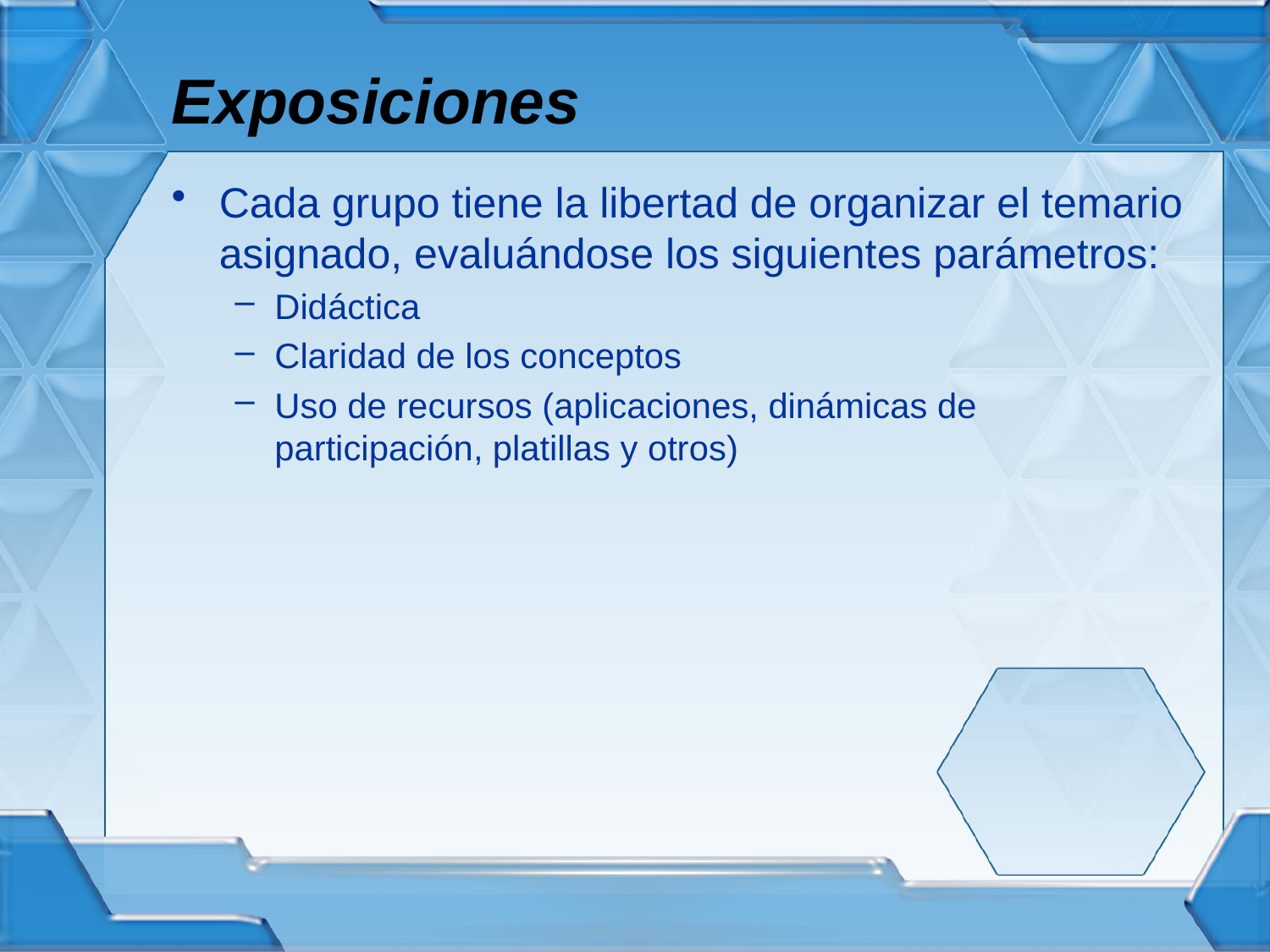

# Exposiciones
Cada grupo tiene la libertad de organizar el temario asignado, evaluándose los siguientes parámetros:
Didáctica
Claridad de los conceptos
Uso de recursos (aplicaciones, dinámicas de participación, platillas y otros)